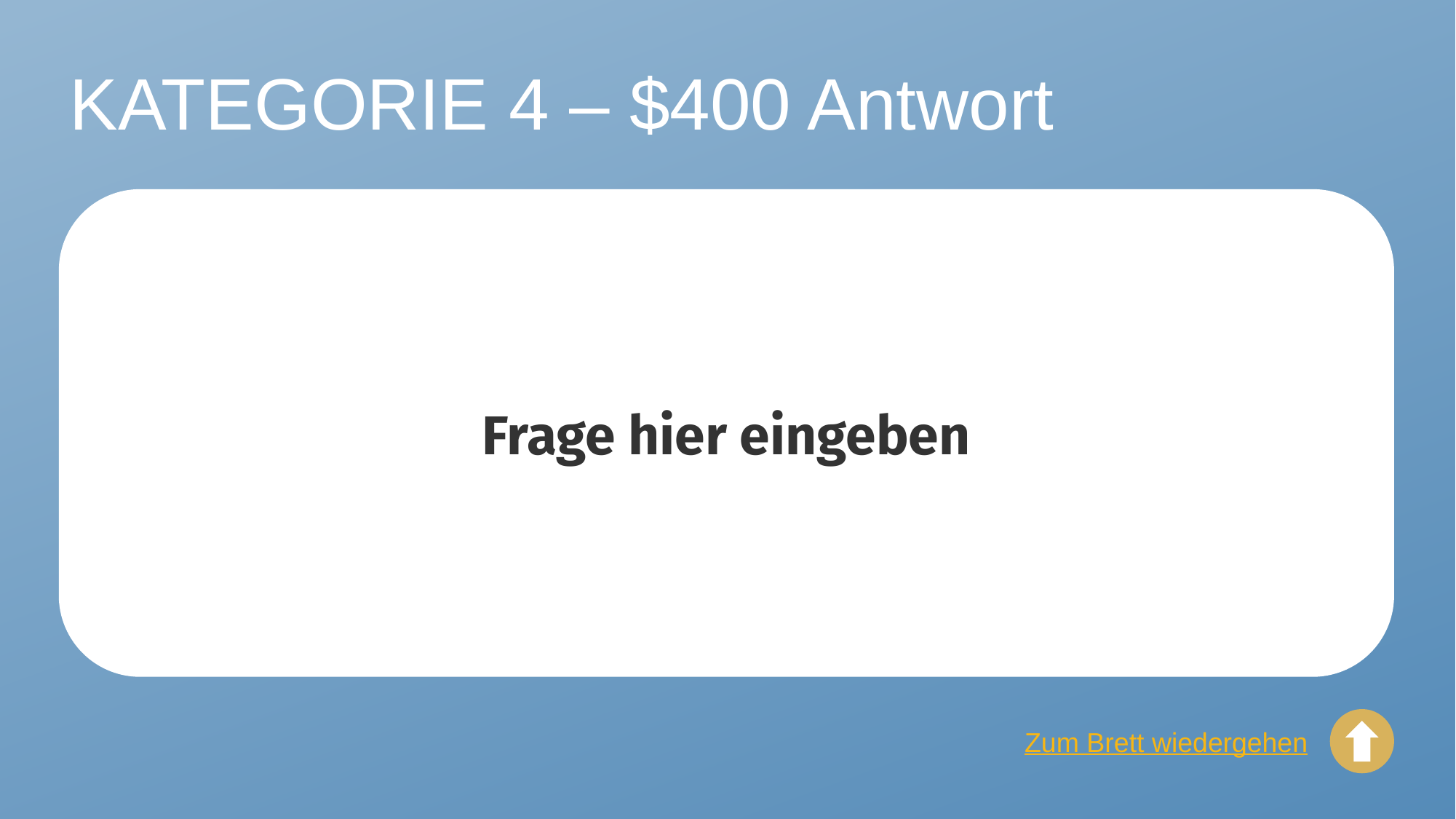

# KATEGORIE 4 – $400 Antwort
Frage hier eingeben

Zum Brett wiedergehen